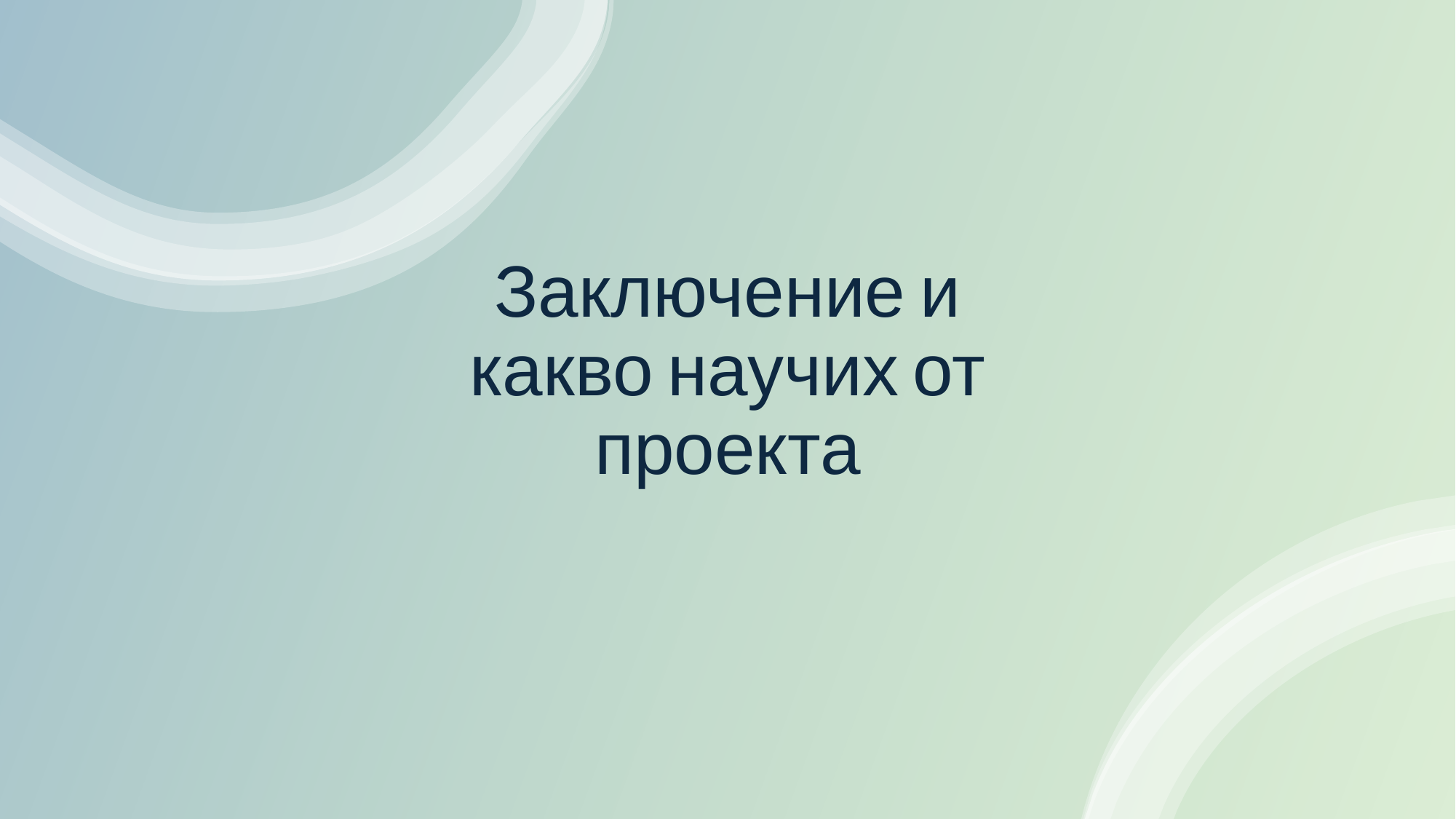

# Заключение и какво научих от проекта